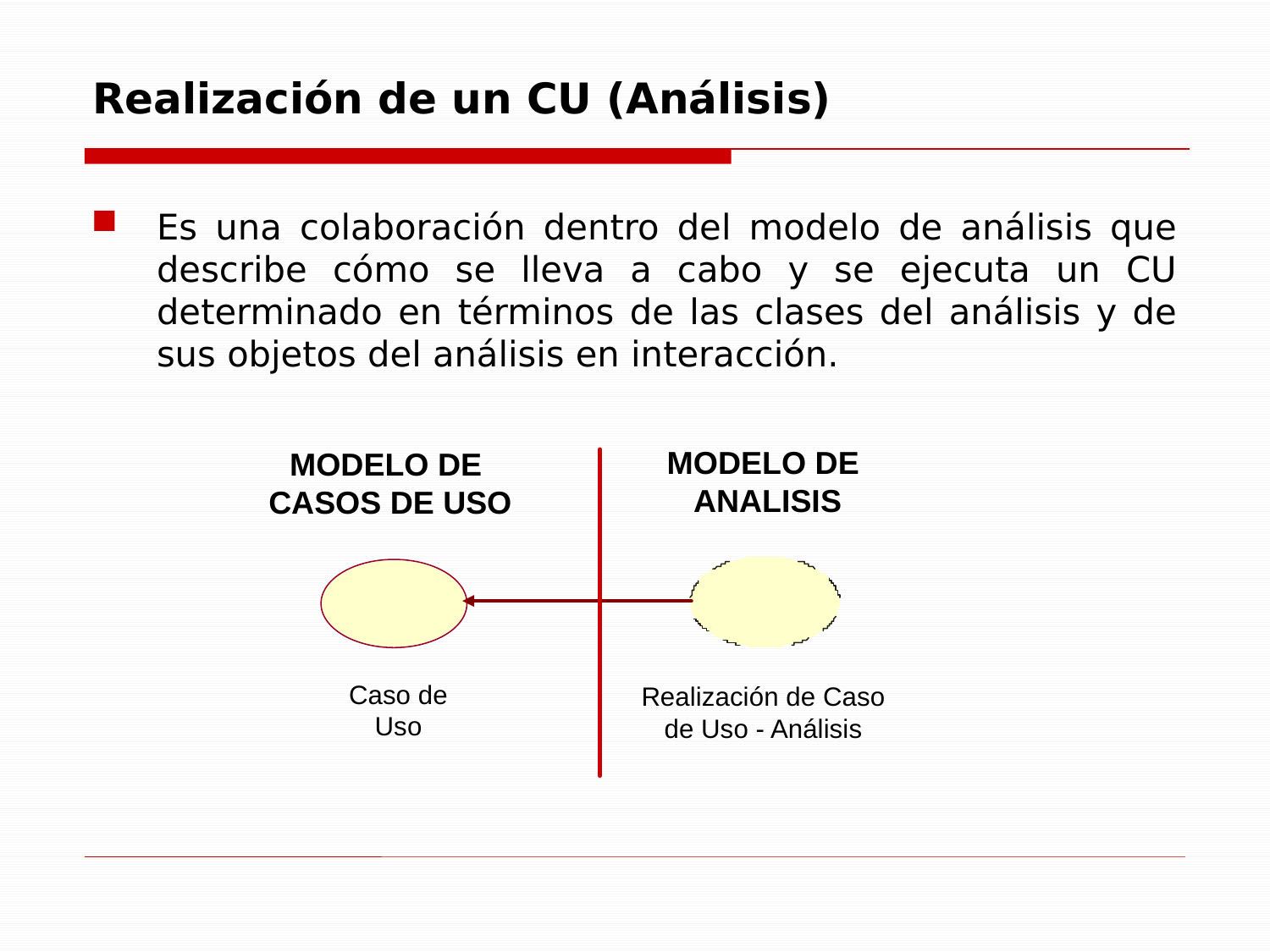

# Realización de un CU (Análisis)
Es una colaboración dentro del modelo de análisis que describe cómo se lleva a cabo y se ejecuta un CU determinado en términos de las clases del análisis y de sus objetos del análisis en interacción.

MODELO DE
ANALISIS
MODELO DE
CASOS DE USO

Realización de Caso de Uso - Análisis

Caso de Uso